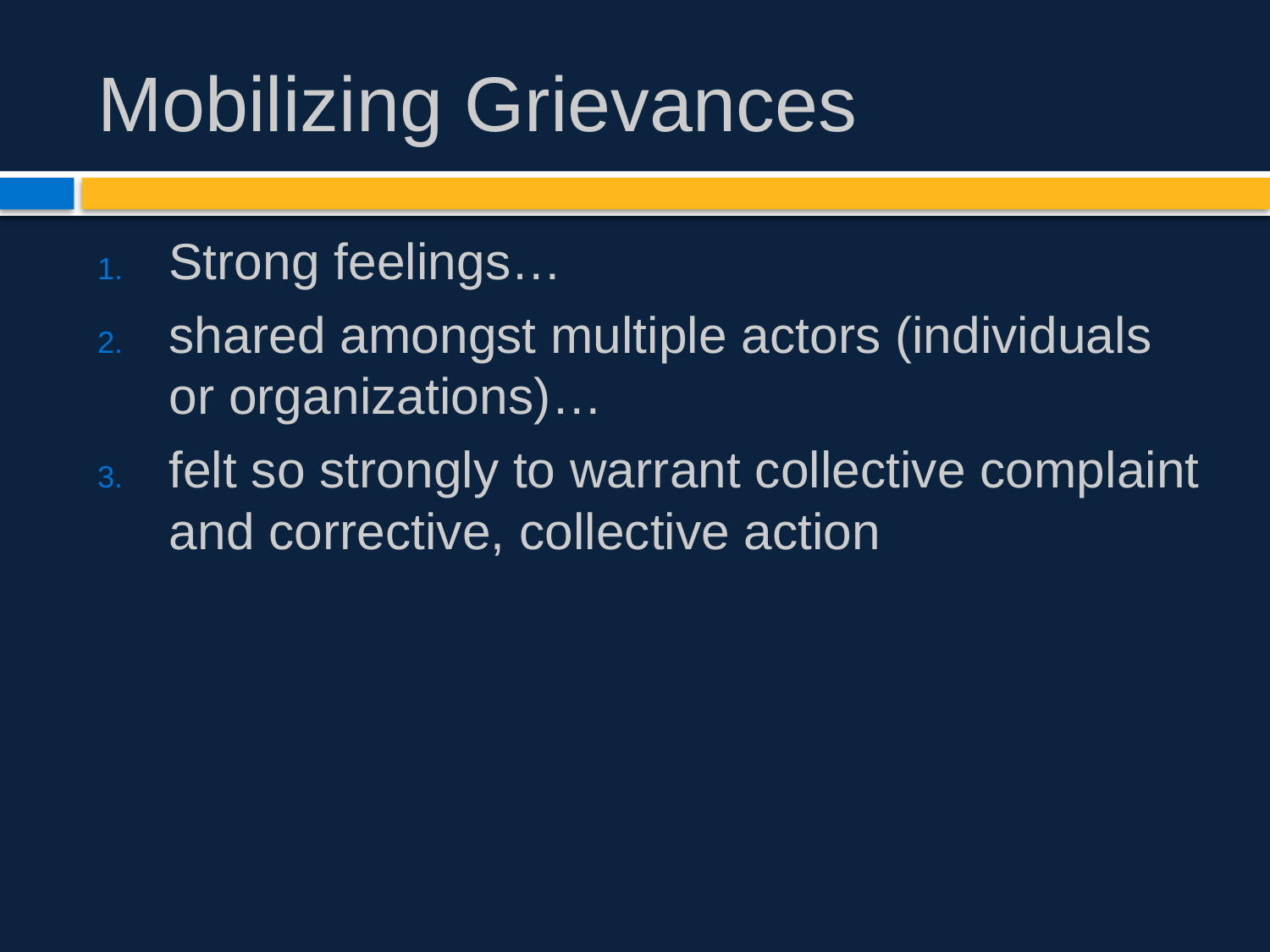

# Mobilizing Grievances
Strong feelings…
shared amongst multiple actors (individuals or organizations)…
felt so strongly to warrant collective complaint and corrective, collective action